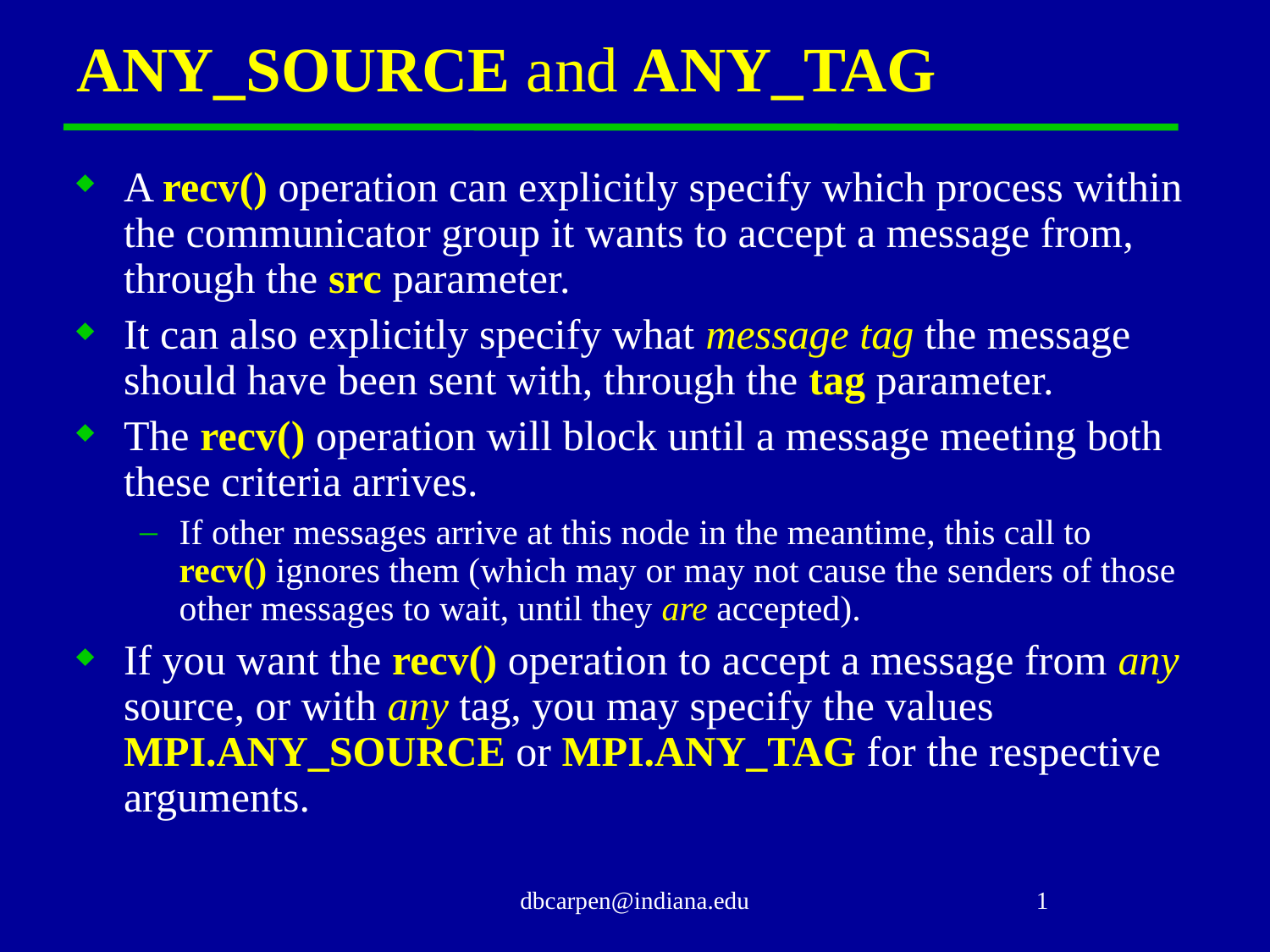

# ANY_SOURCE and ANY_TAG
A recv() operation can explicitly specify which process within the communicator group it wants to accept a message from, through the src parameter.
It can also explicitly specify what message tag the message should have been sent with, through the tag parameter.
The recv() operation will block until a message meeting both these criteria arrives.
If other messages arrive at this node in the meantime, this call to recv() ignores them (which may or may not cause the senders of those other messages to wait, until they are accepted).
If you want the recv() operation to accept a message from any source, or with any tag, you may specify the values MPI.ANY_SOURCE or MPI.ANY_TAG for the respective arguments.